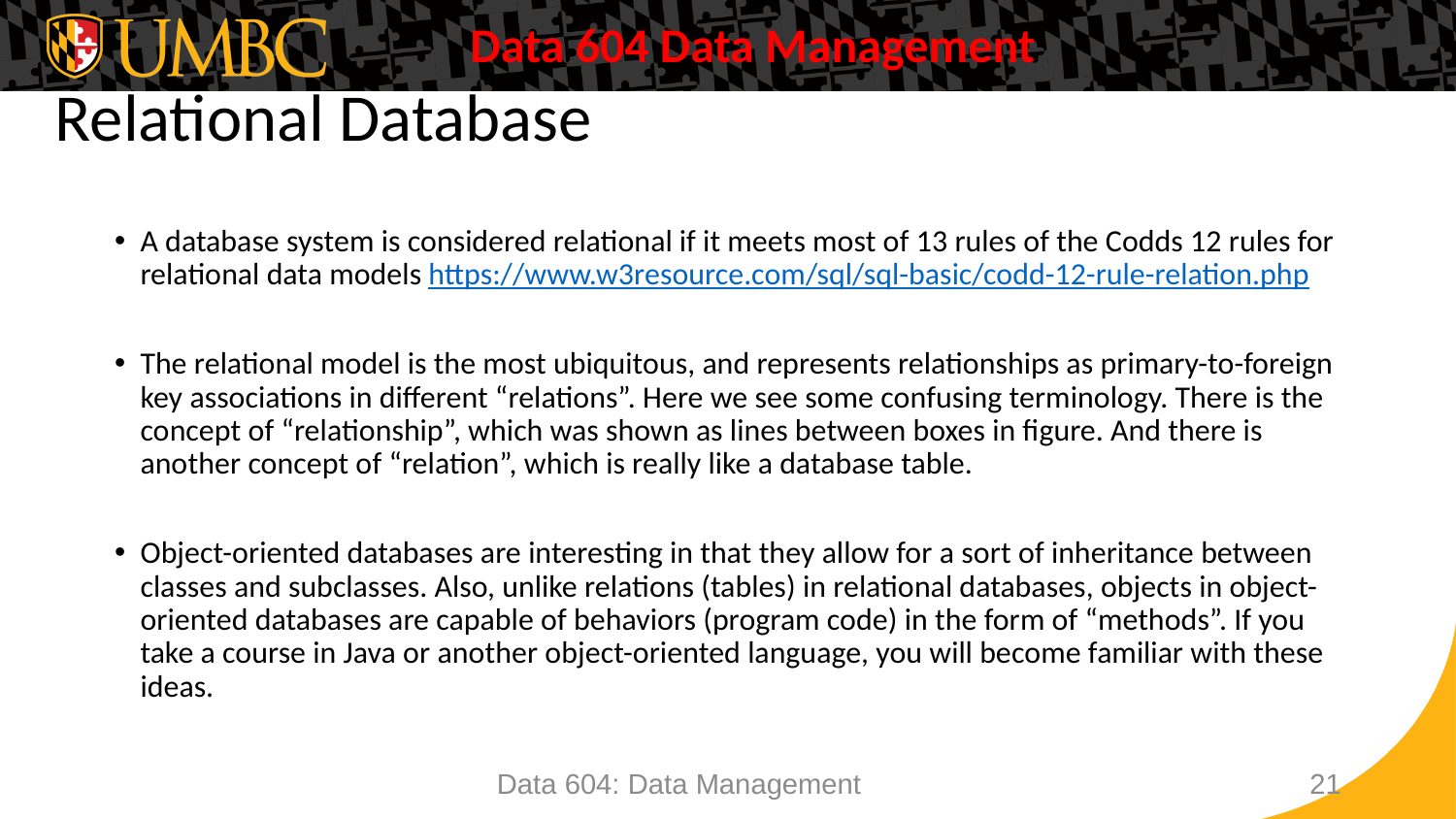

# Relational Database
A database system is considered relational if it meets most of 13 rules of the Codds 12 rules for relational data models https://www.w3resource.com/sql/sql-basic/codd-12-rule-relation.php

The relational model is the most ubiquitous, and represents relationships as primary-to-foreign key associations in different “relations”. Here we see some confusing terminology. There is the concept of “relationship”, which was shown as lines between boxes in figure. And there is another concept of “relation”, which is really like a database table.

Object-oriented databases are interesting in that they allow for a sort of inheritance between classes and subclasses. Also, unlike relations (tables) in relational databases, objects in object-oriented databases are capable of behaviors (program code) in the form of “methods”. If you take a course in Java or another object-oriented language, you will become familiar with these ideas.

Data 604: Data Management
21